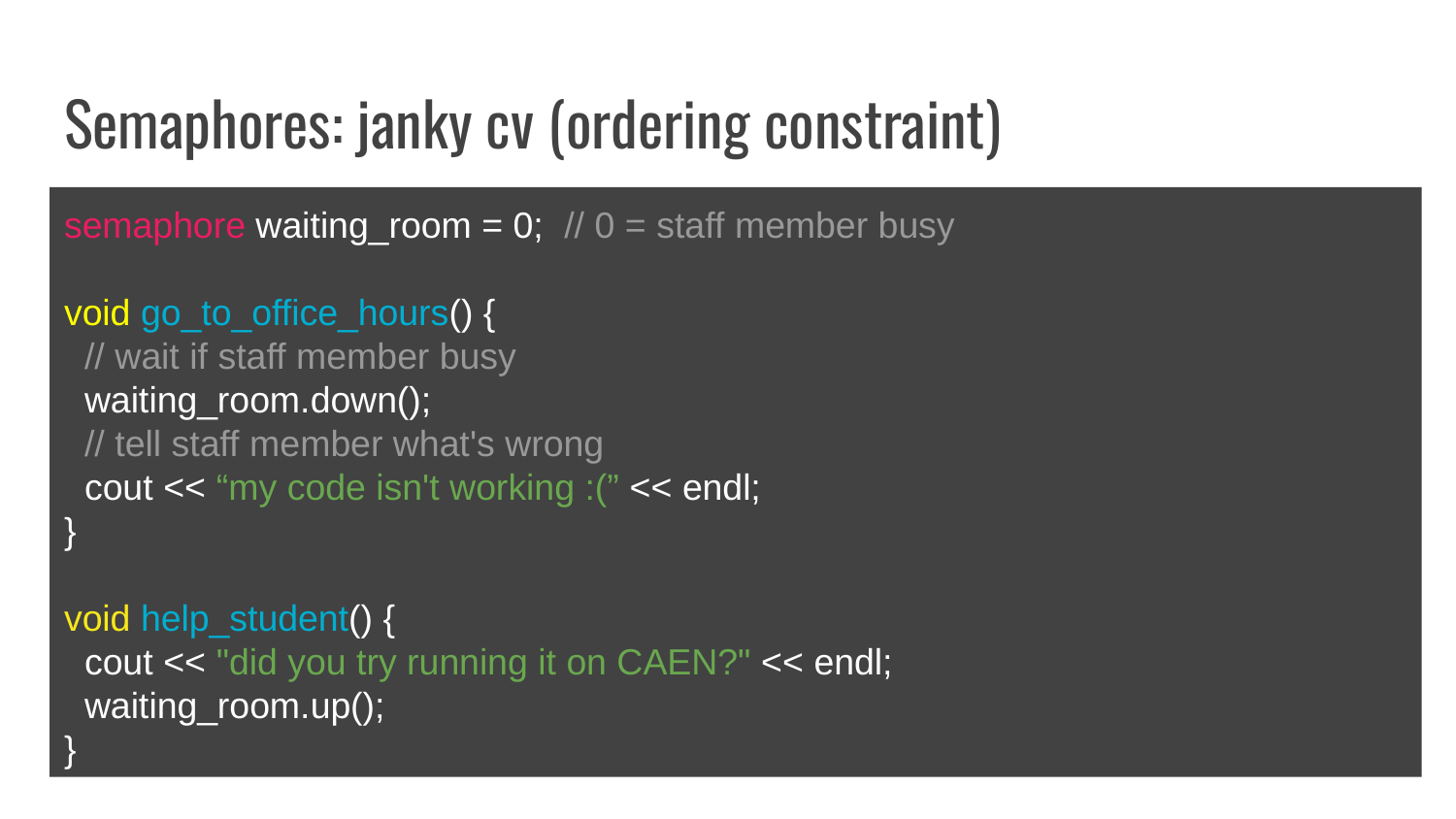

# Semaphores: janky cv (ordering constraint)
semaphore waiting_room = 0;  // 0 = staff member busy

void go_to_office_hours() {
  // wait if staff member busy
  waiting_room.down();
  // tell staff member what's wrong
  cout << “my code isn't working :(” << endl;
}

void help_student() {
  cout << "did you try running it on CAEN?" << endl;
  waiting_room.up();
}